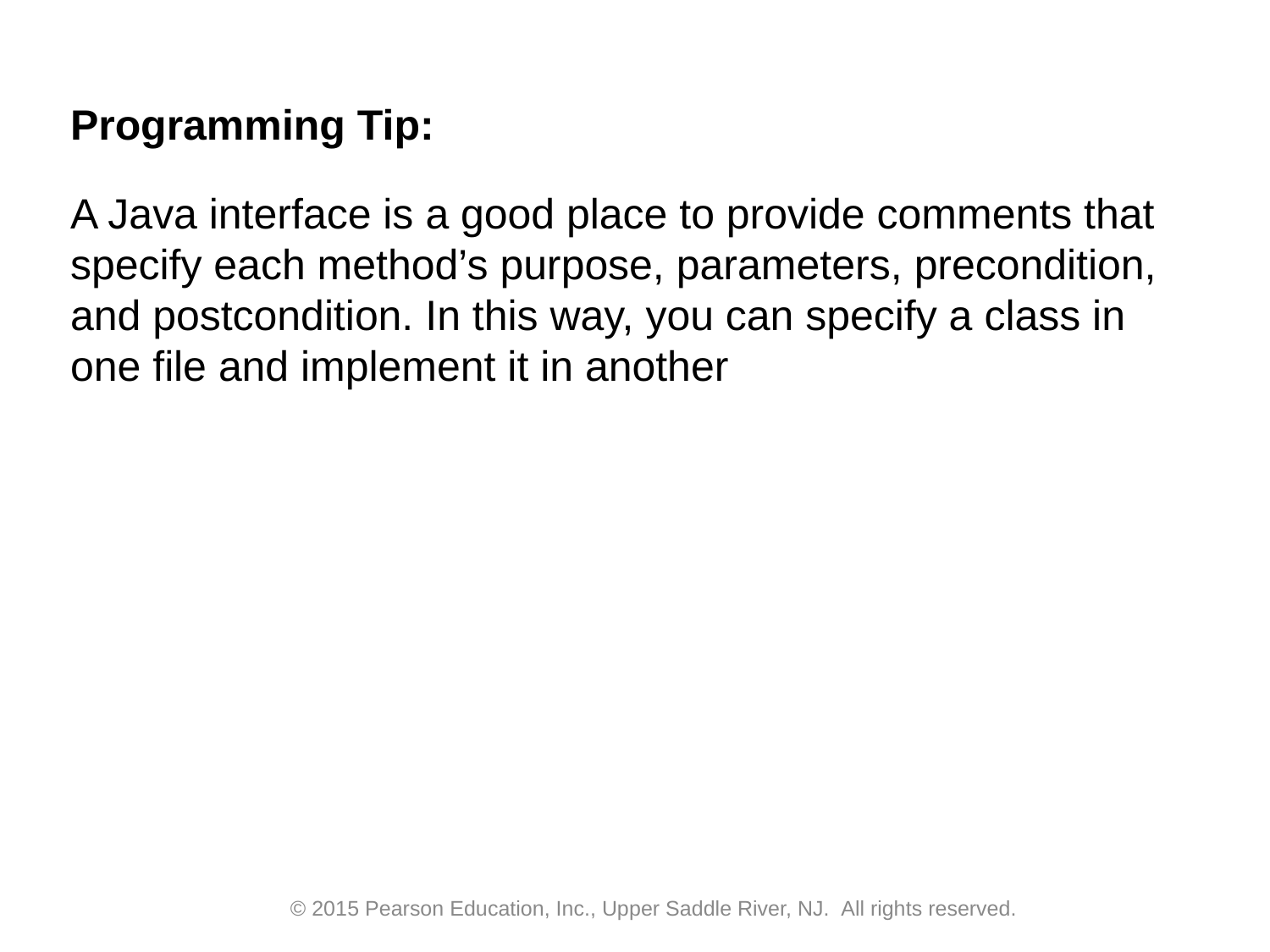

Programming Tip:

A Java interface is a good place to provide comments that specify each method’s purpose, parameters, precondition, and postcondition. In this way, you can specify a class in one file and implement it in another
© 2015 Pearson Education, Inc., Upper Saddle River, NJ.  All rights reserved.